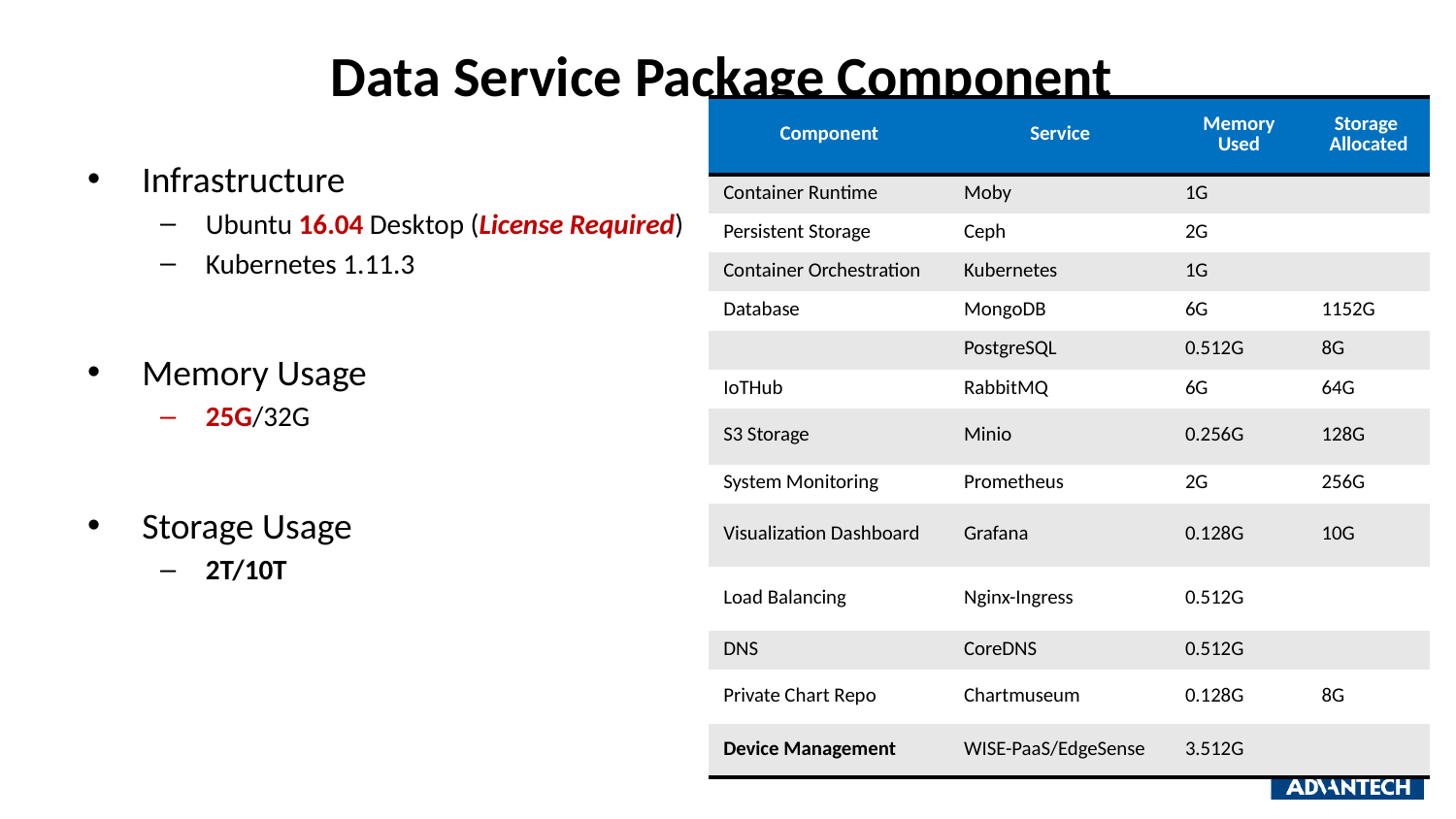

# Data Service Package Component
| Component | Service | Memory Used | Storage Allocated |
| --- | --- | --- | --- |
| Container Runtime | Moby | 1G |  |
| Persistent Storage | Ceph | 2G |  |
| Container Orchestration | Kubernetes | 1G |  |
| Database | MongoDB | 6G | 1152G |
|  | PostgreSQL | 0.512G | 8G |
| IoTHub | RabbitMQ | 6G | 64G |
| S3 Storage | Minio | 0.256G | 128G |
| System Monitoring | Prometheus | 2G | 256G |
| Visualization Dashboard | Grafana | 0.128G | 10G |
| Load Balancing | Nginx-Ingress | 0.512G |  |
| DNS | CoreDNS | 0.512G |  |
| Private Chart Repo | Chartmuseum | 0.128G | 8G |
| Device Management | WISE-PaaS/EdgeSense | 3.512G |  |
Infrastructure
Ubuntu 16.04 Desktop (License Required)
Kubernetes 1.11.3

Memory Usage
25G/32G

Storage Usage
2T/10T